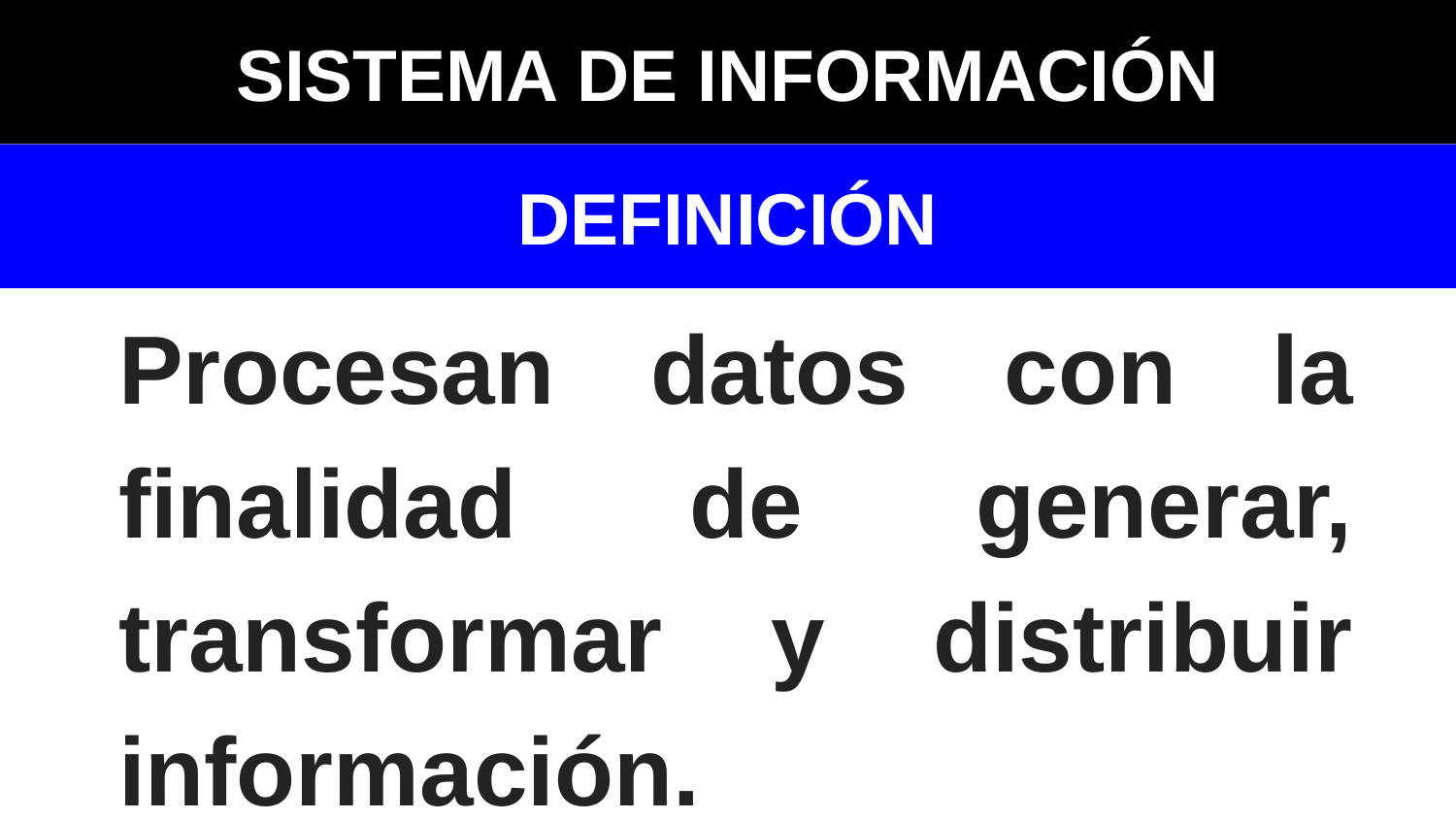

SISTEMA DE INFORMACIÓN
DEFINICIÓN
Procesan datos con la finalidad de generar, transformar y distribuir información.